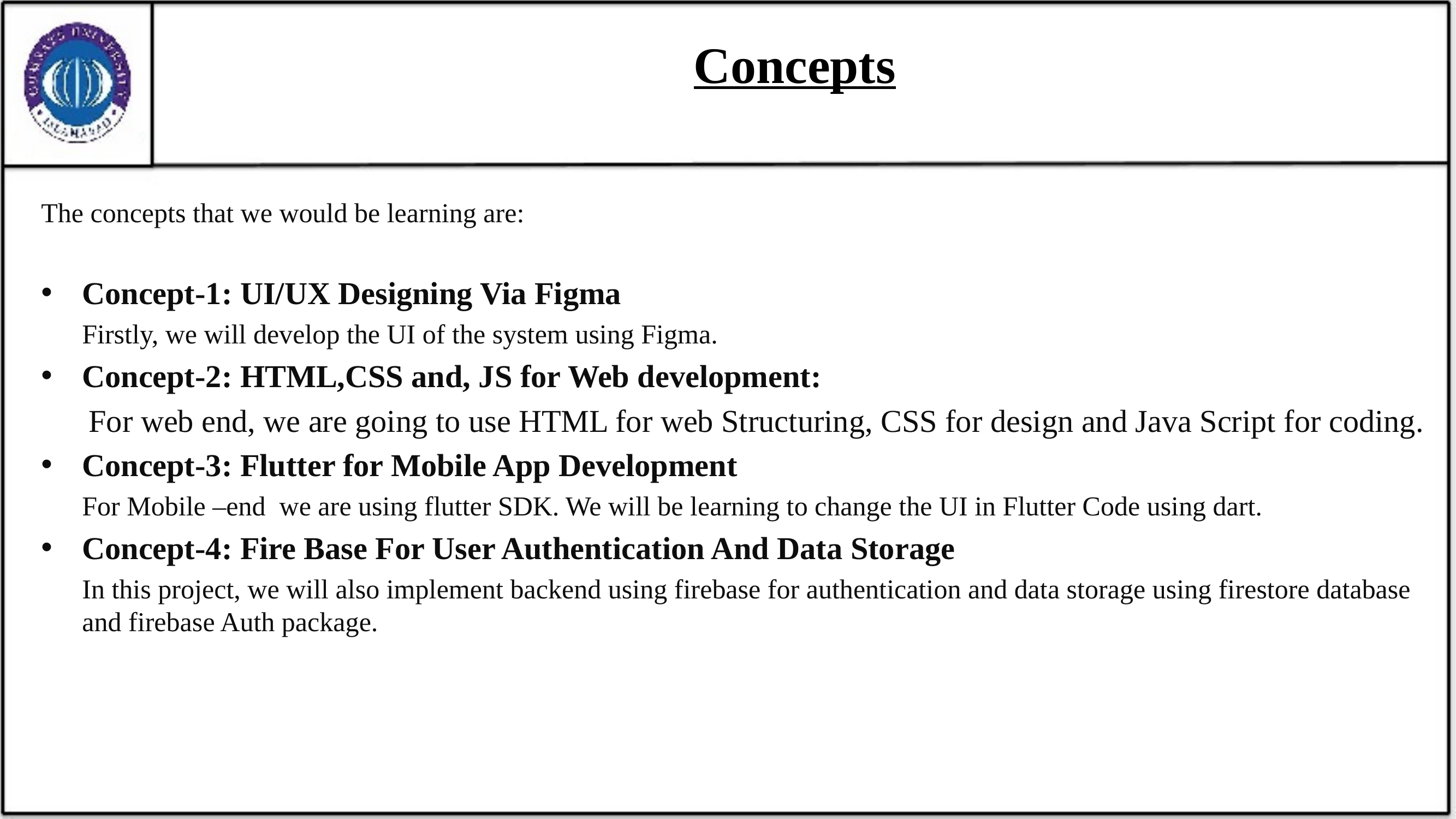

# Concepts
The concepts that we would be learning are:

Concept-1: UI/UX Designing Via Figma
Firstly, we will develop the UI of the system using Figma.
Concept-2: HTML,CSS and, JS for Web development:
      For web end, we are going to use HTML for web Structuring, CSS for design and Java Script for coding.
Concept-3: Flutter for Mobile App Development
For Mobile –end  we are using flutter SDK. We will be learning to change the UI in Flutter Code using dart.
Concept-4: Fire Base For User Authentication And Data Storage
In this project, we will also implement backend using firebase for authentication and data storage using firestore database and firebase Auth package.

28